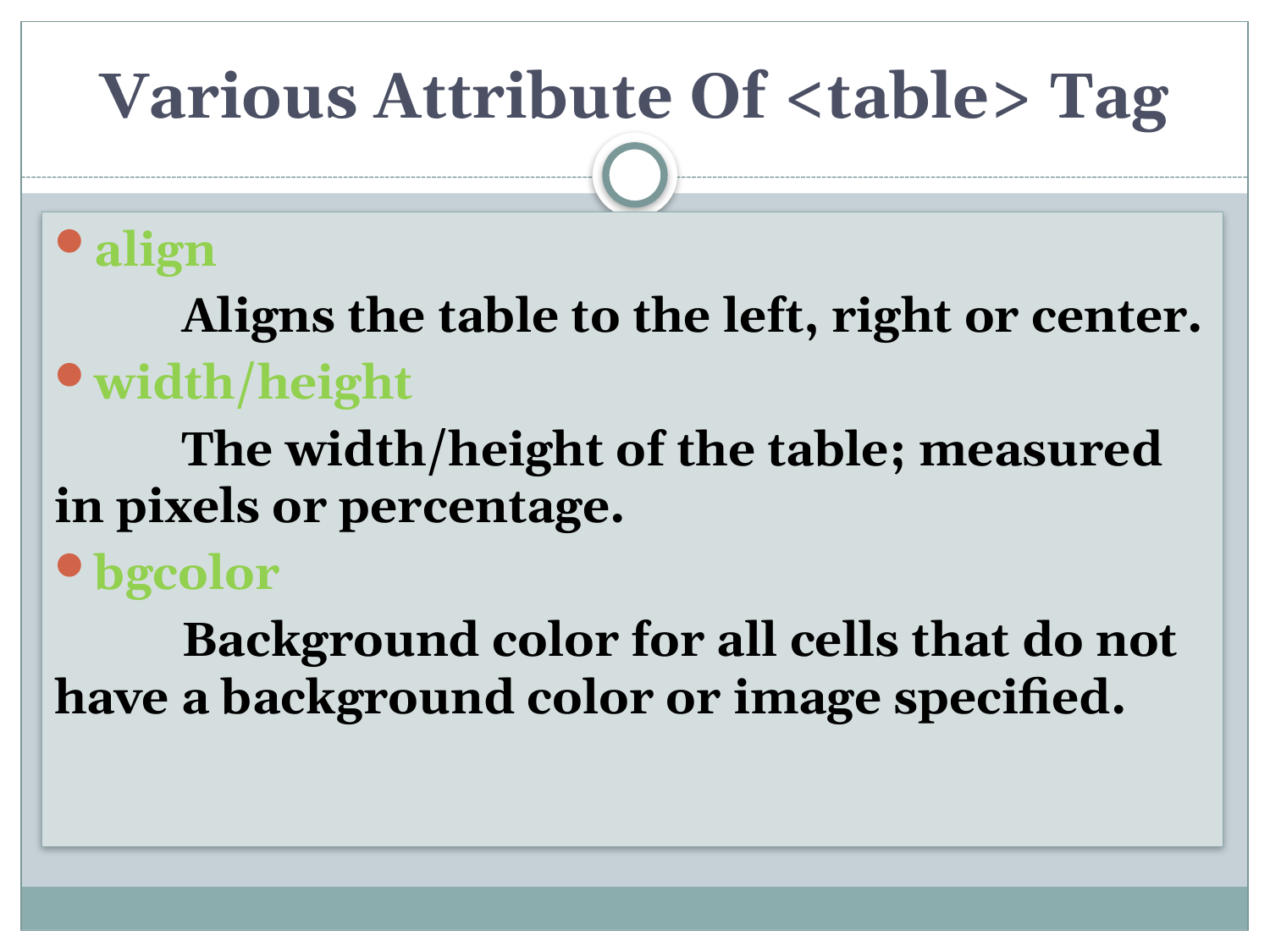

# Various Attribute Of <table> Tag
align
	Aligns the table to the left, right or center.
width/height
	The width/height of the table; measured in pixels or percentage.
bgcolor
	Background color for all cells that do not have a background color or image specified.